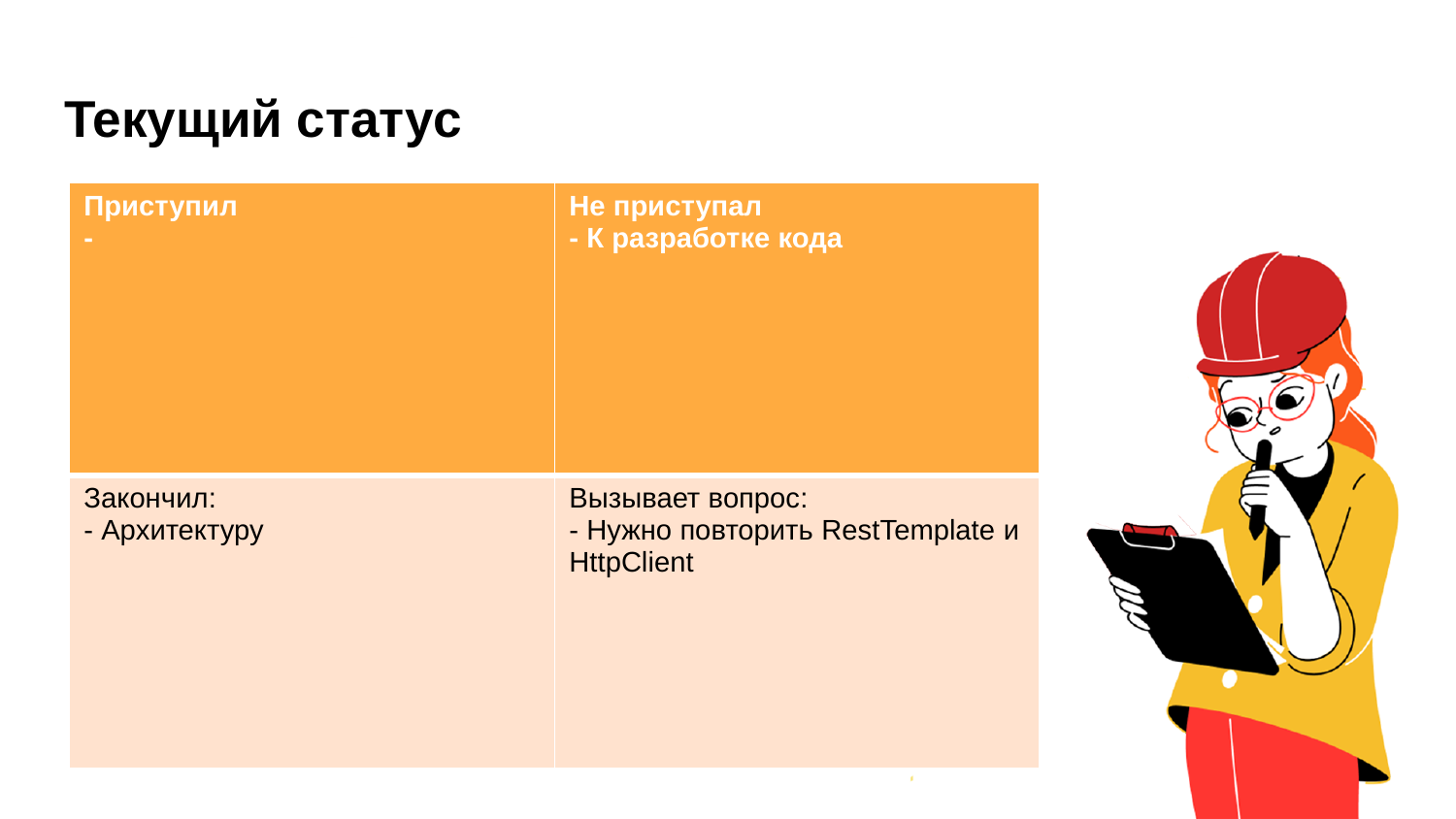

# Текущий статус
| Приступил - | Не приступал - К разработке кода |
| --- | --- |
| Закончил: - Архитектуру | Вызывает вопрос: - Нужно повторить RestTemplate и HttpClient |